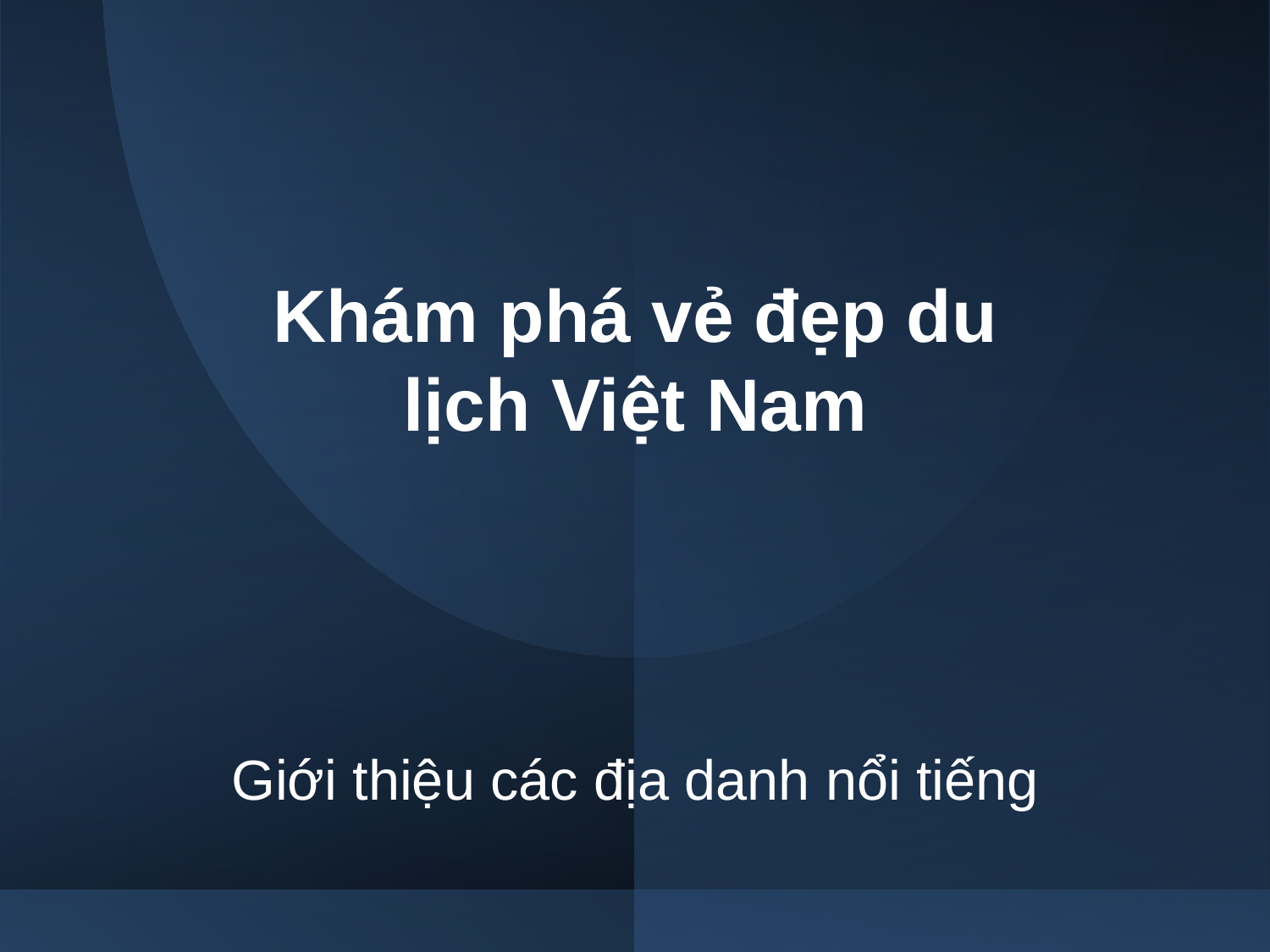

# Khám phá vẻ đẹp du lịch Việt Nam
Giới thiệu các địa danh nổi tiếng